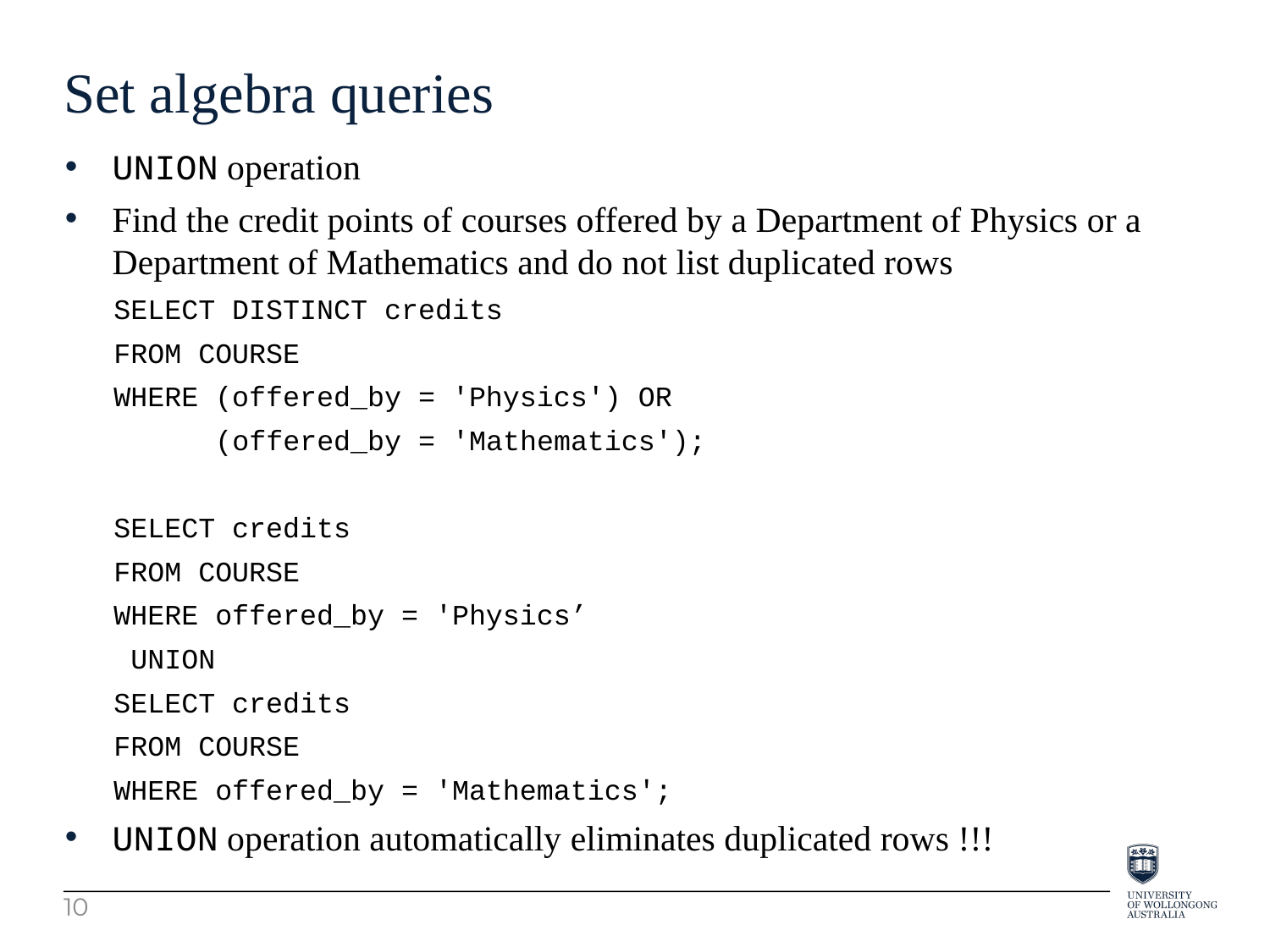

Set algebra queries
UNION operation
Find the credit points of courses offered by a Department of Physics or a Department of Mathematics and do not list duplicated rows
SELECT DISTINCT credits
FROM COURSE
WHERE (offered_by = 'Physics') OR
      (offered_by = 'Mathematics');

SELECT credits
FROM COURSE
WHERE offered_by = 'Physics’
 UNION
SELECT credits
FROM COURSE
WHERE offered_by = 'Mathematics';
UNION operation automatically eliminates duplicated rows !!!

10